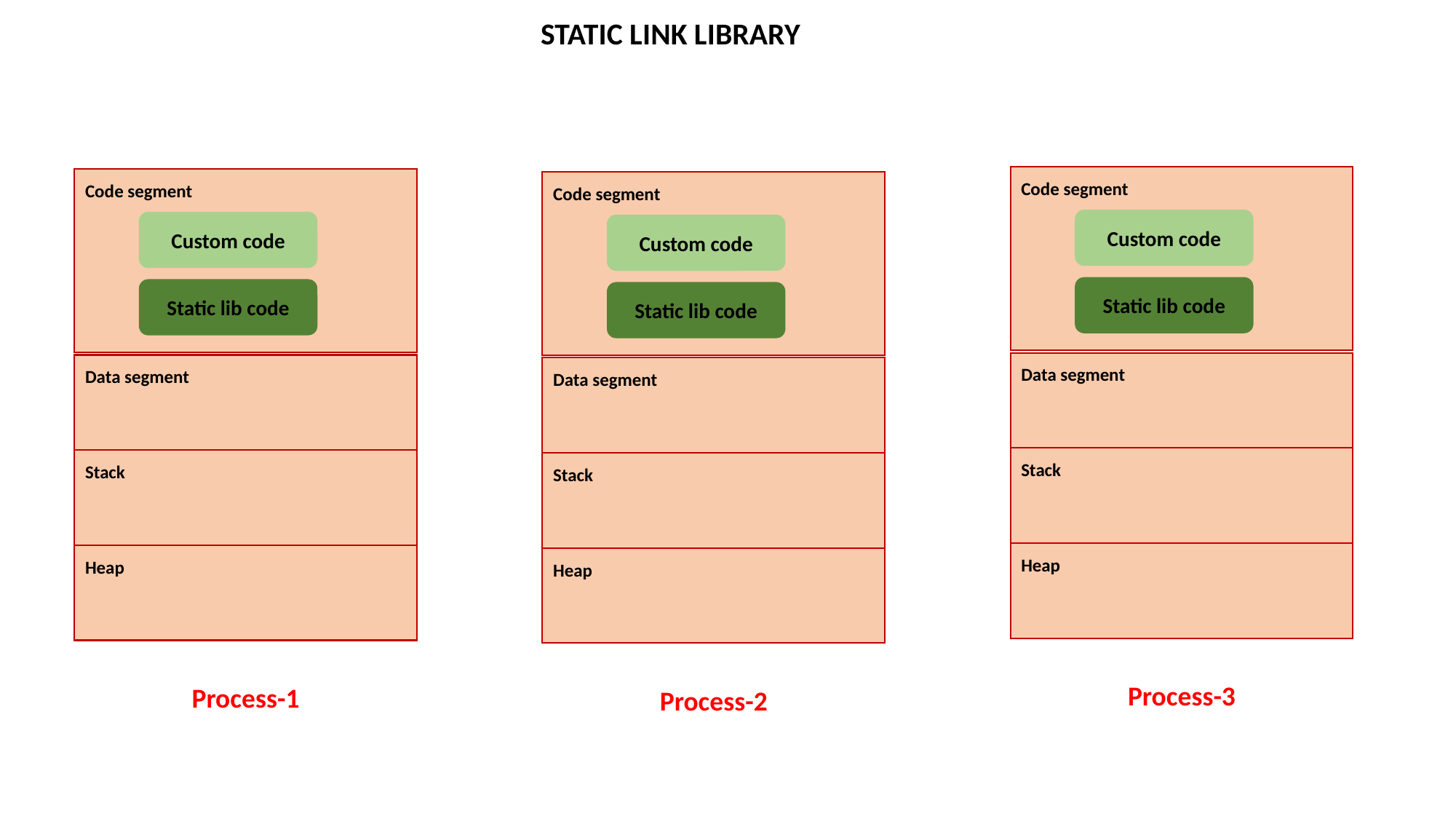

STATIC LINK LIBRARY

Code segment

Data segment

Stack

Heap
Custom code
Static lib code

Code segment

Data segment

Stack

Heap
Custom code
Static lib code

Code segment

Data segment

Stack

Heap
Custom code
Static lib code
Process-3
Process-1
Process-2